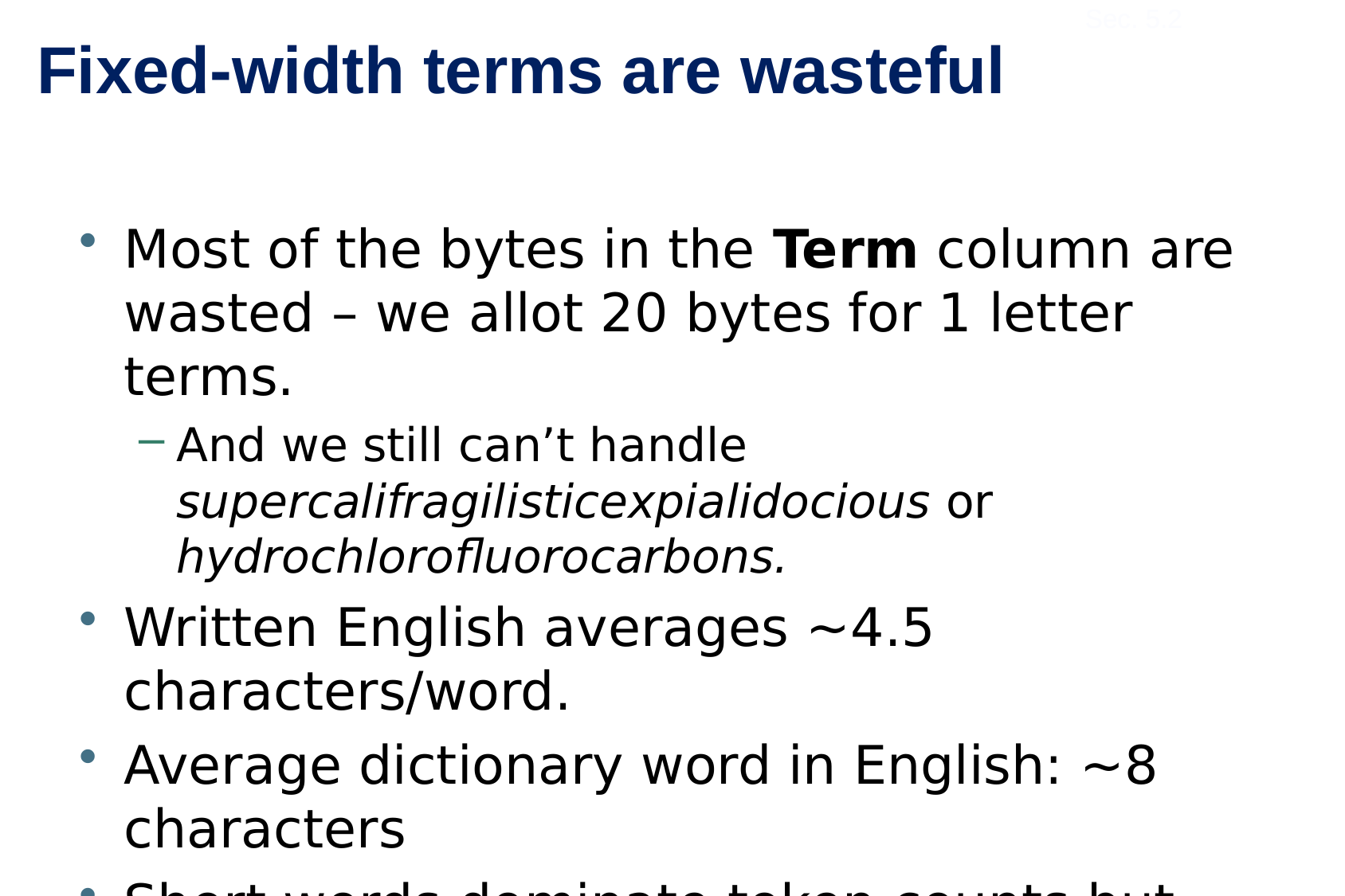

7
Sec. 5.2
# Fixed-width terms are wasteful
Most of the bytes in the Term column are wasted – we allot 20 bytes for 1 letter terms.
And we still can’t handle supercalifragilisticexpialidocious or hydrochlorofluorocarbons.
Written English averages ~4.5 characters/word.
Average dictionary word in English: ~8 characters
Short words dominate token counts but not type average.